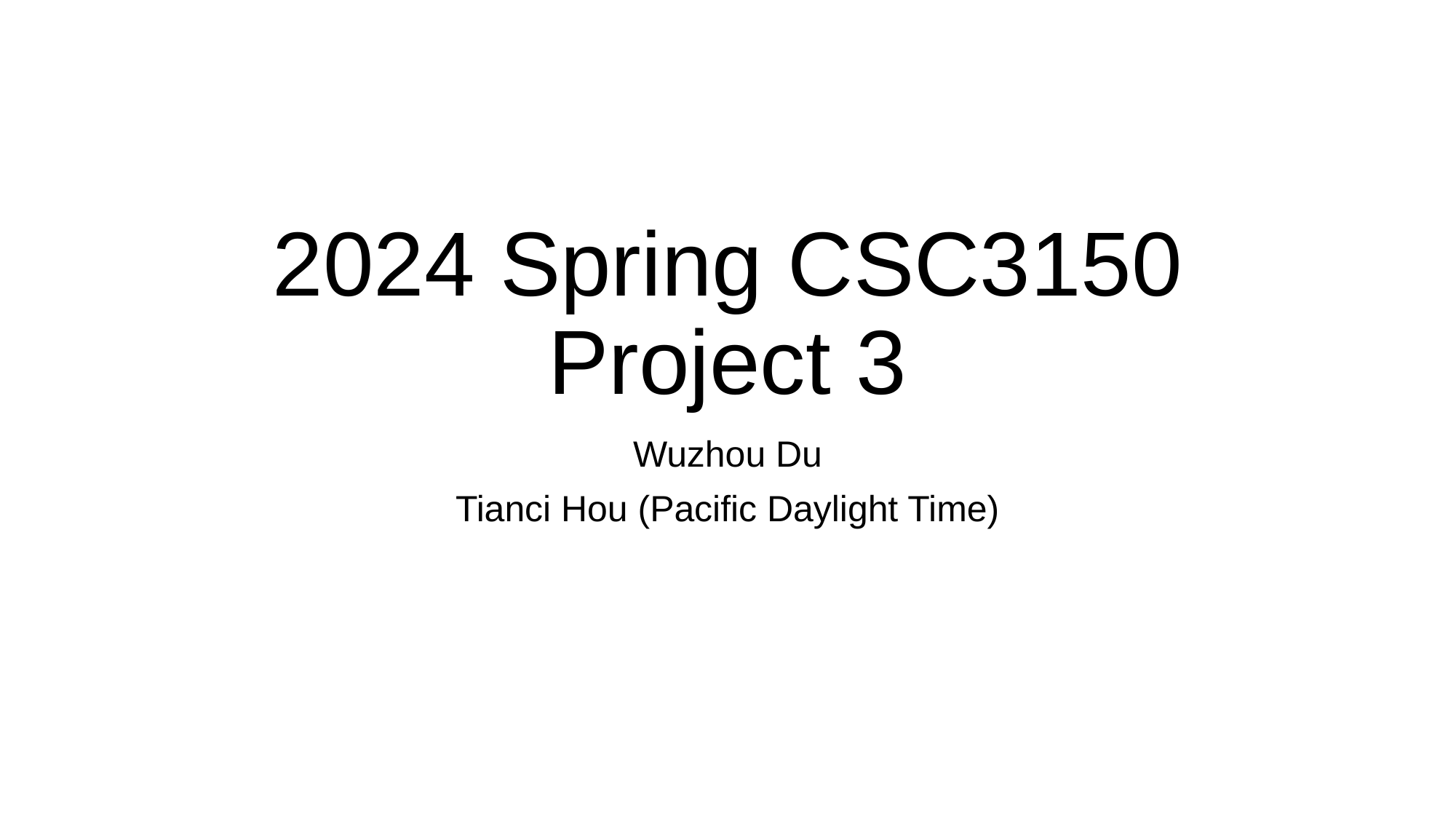

# 2024 Spring CSC3150 Project 3
Wuzhou Du
Tianci Hou (Pacific Daylight Time)